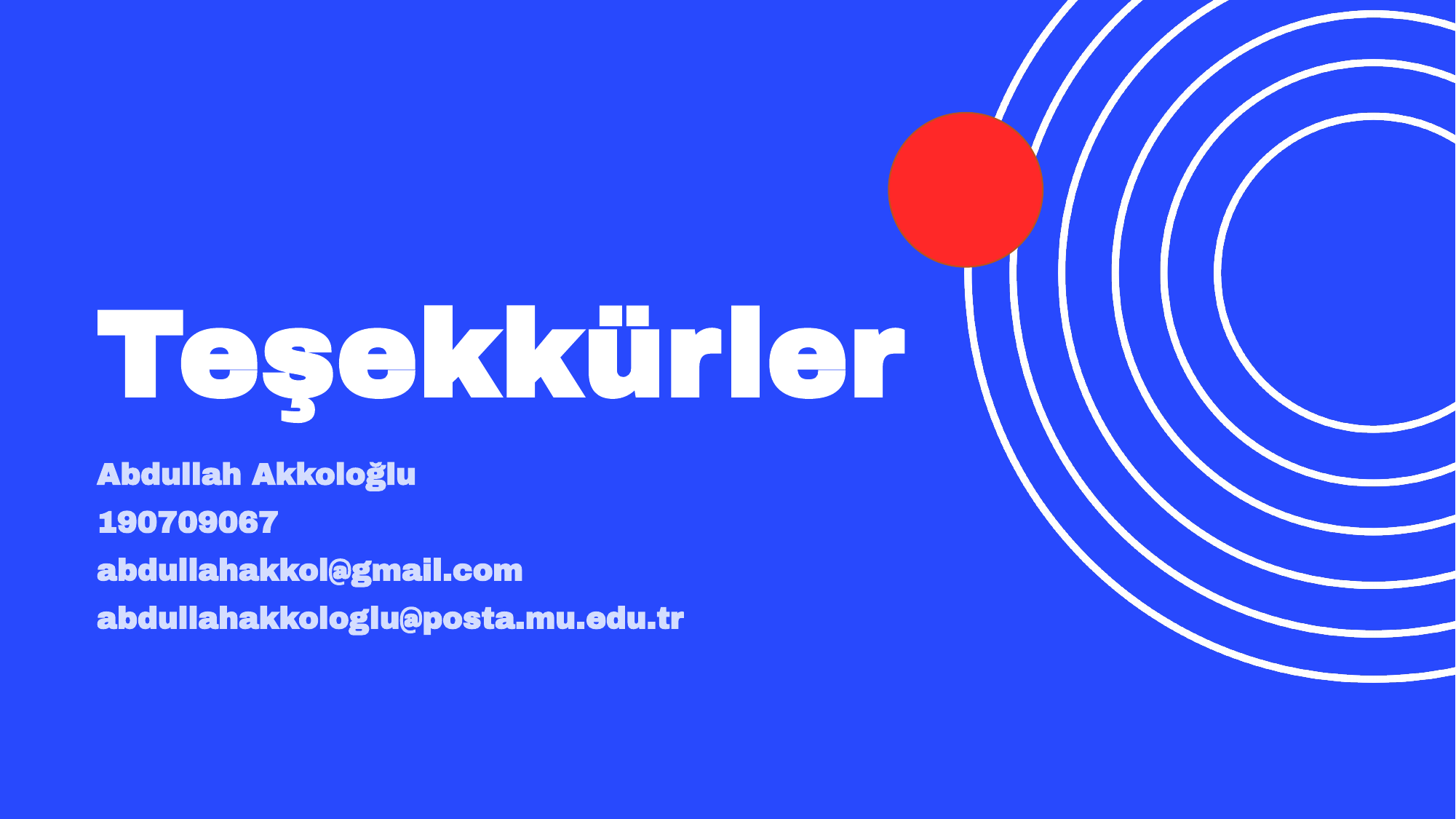

# Teşekkürler
Abdullah Akkoloğlu
190709067
abdullahakkol@gmail.com
abdullahakkologlu@posta.mu.edu.tr